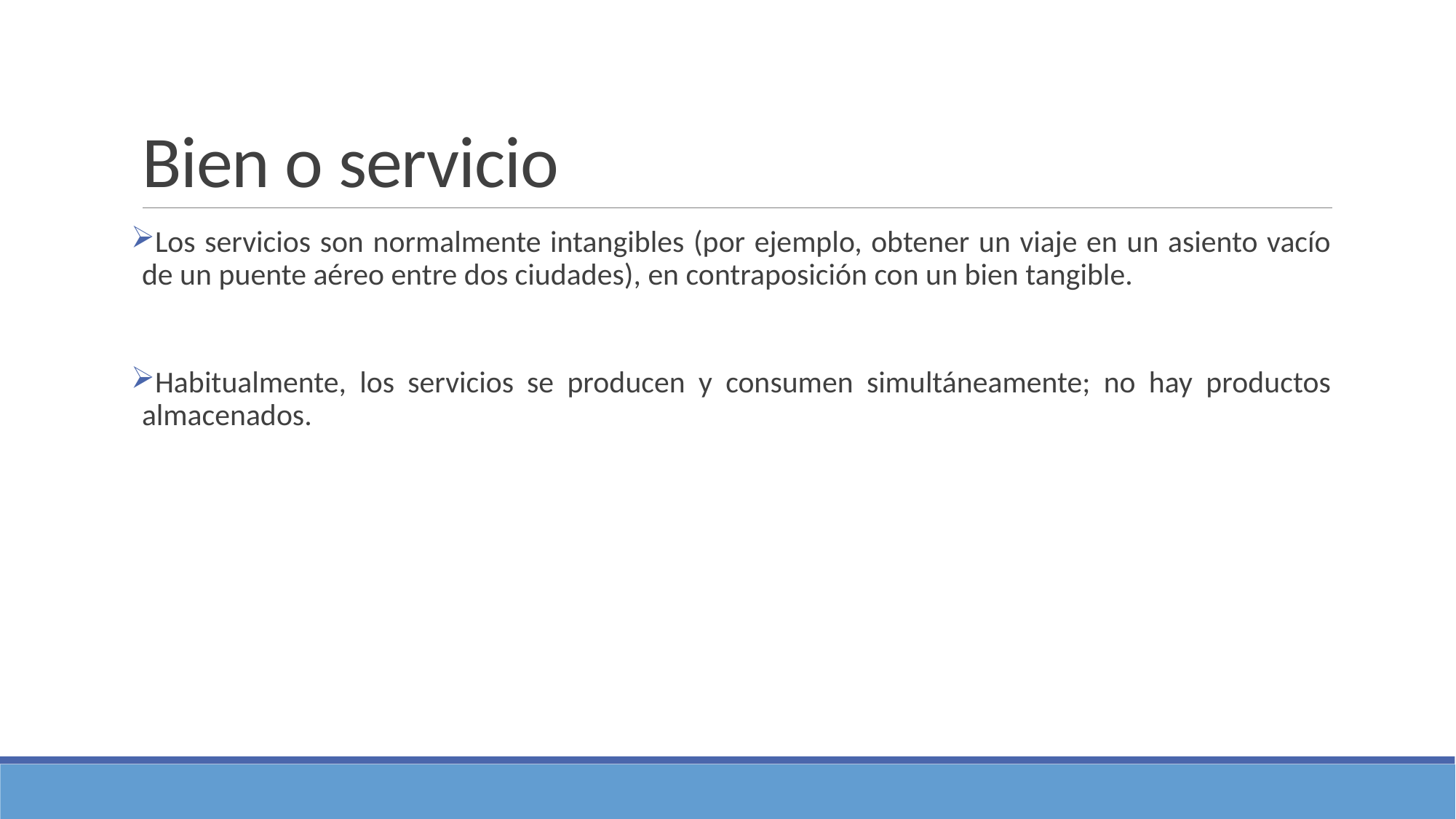

# Bien o servicio
Los servicios son normalmente intangibles (por ejemplo, obtener un viaje en un asiento vacío de un puente aéreo entre dos ciudades), en contraposición con un bien tangible.

Habitualmente, los servicios se producen y consumen simultáneamente; no hay productos almacenados.